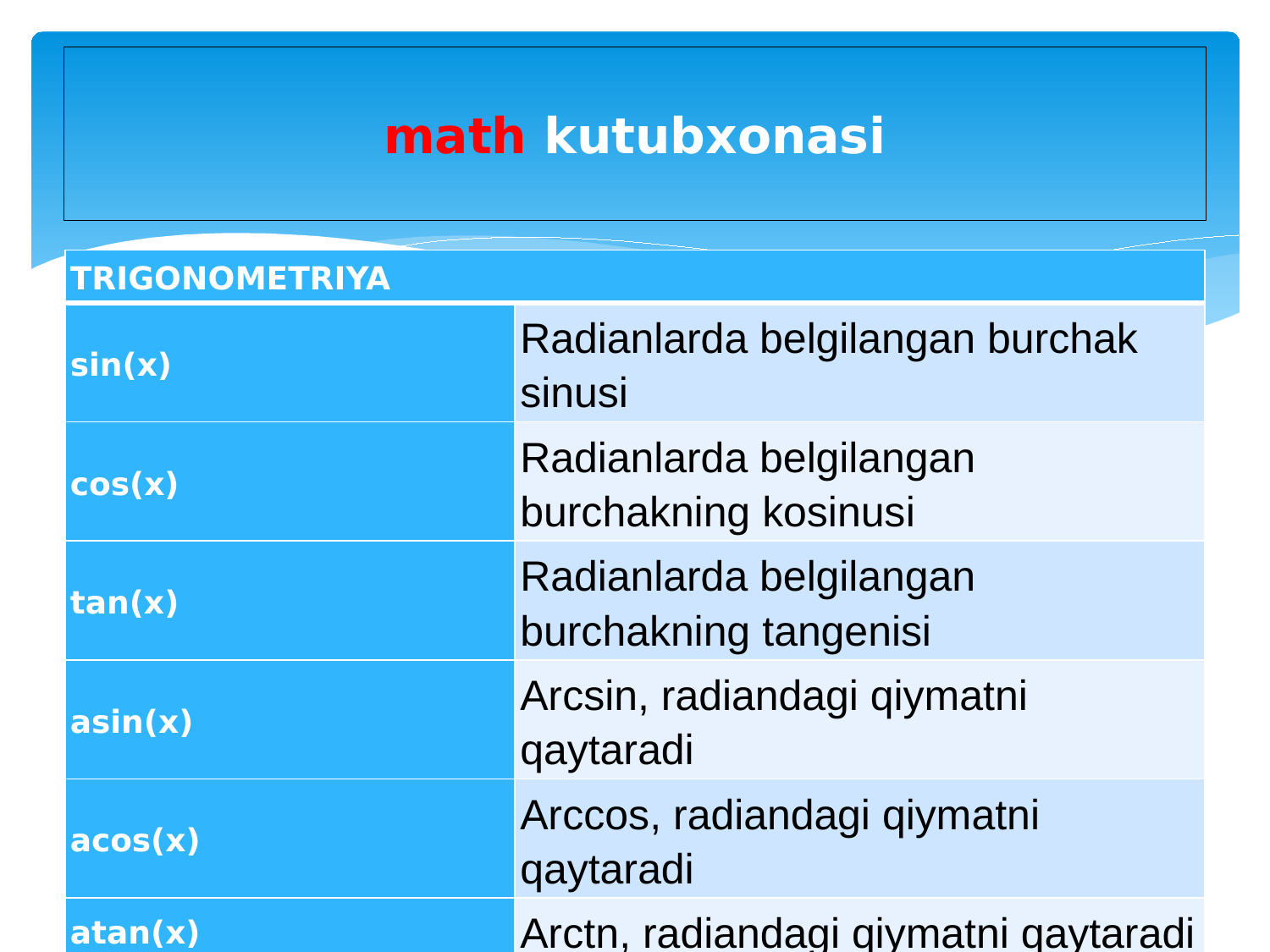

# math kutubxonasi
| TRIGONOMETRIYA |  |
| --- | --- |
| sin(x) | Radianlarda belgilangan burchak sinusi |
| cos(x) | Radianlarda belgilangan burchakning kosinusi |
| tan(x) | Radianlarda belgilangan burchakning tangenisi |
| asin(x) | Arcsin, radiandagi qiymatni qaytaradi |
| acos(x) | Arccos, radiandagi qiymatni qaytaradi |
| atan(x) | Arctn, radiandagi qiymatni qaytaradi |
| atan2(y, x) | Koordinatalar (x, y) bilan nuqtaning qutb burchagi (radianlarda). |